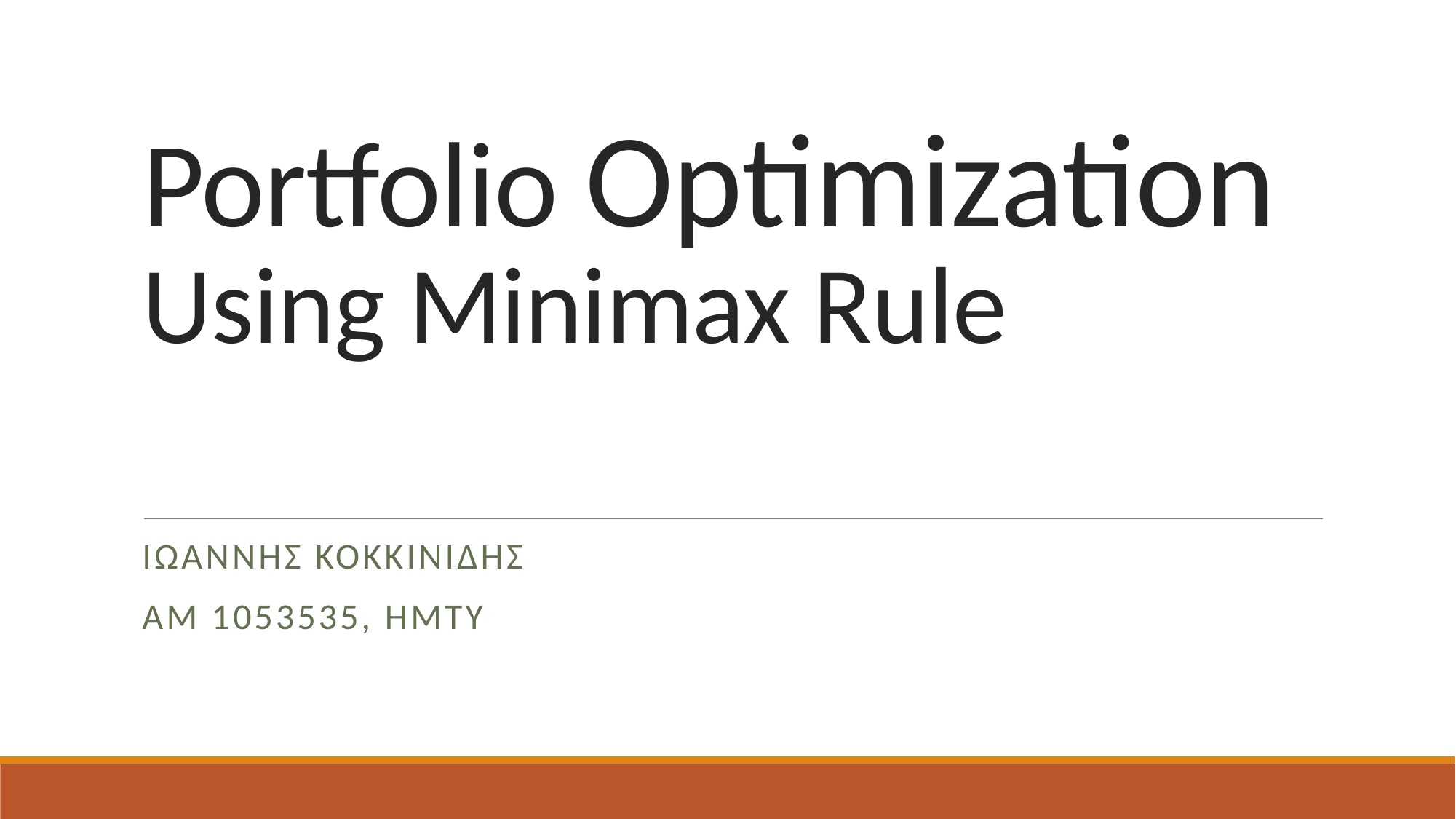

# Portfolio Optimization Using Minimax Rule
ΙωΑννης ΚοκκινΙδης
ΑΜ 1053535, ΗΜΤΥ